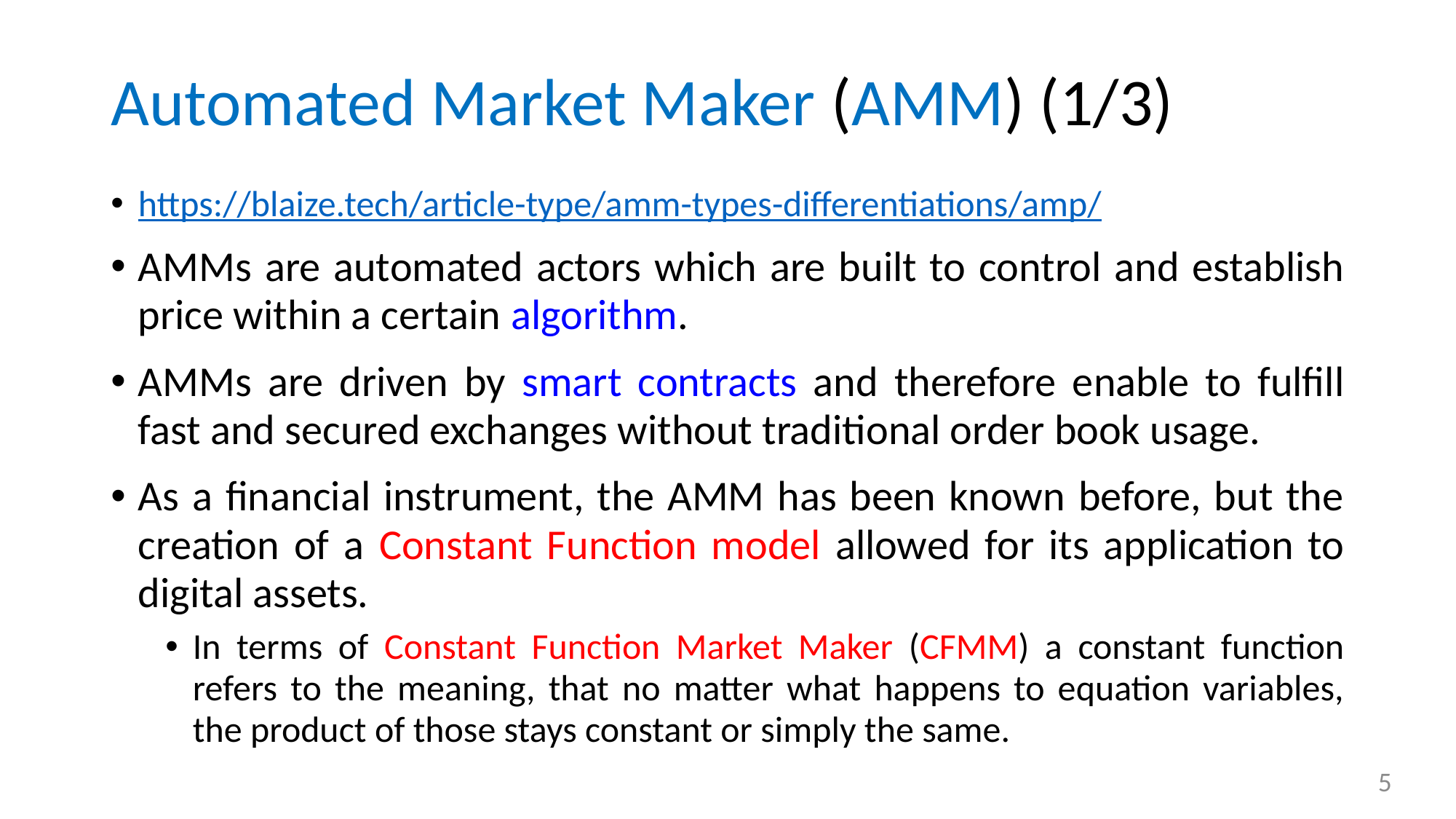

# Automated Market Maker (AMM) (1/3)
https://blaize.tech/article-type/amm-types-differentiations/amp/
AMMs are automated actors which are built to control and establish price within a certain algorithm.
AMMs are driven by smart contracts and therefore enable to fulfill fast and secured exchanges without traditional order book usage.
As a financial instrument, the AMM has been known before, but the creation of a Constant Function model allowed for its application to digital assets.
In terms of Constant Function Market Maker (CFMM) a constant function refers to the meaning, that no matter what happens to equation variables, the product of those stays constant or simply the same.
5